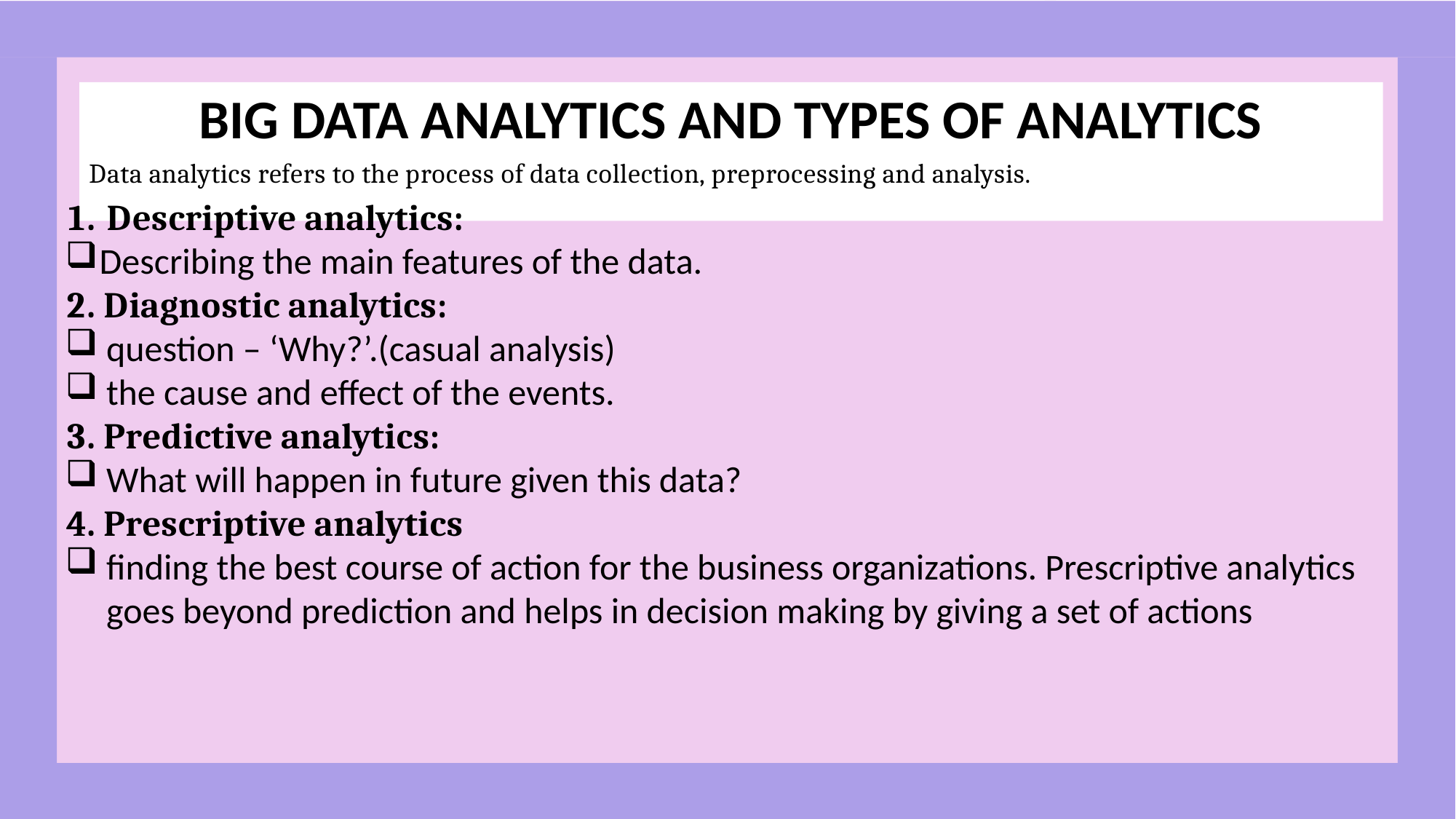

# BIG DATA ANALYTICS AND TYPES OF ANALYTICS
Data analytics refers to the process of data collection, preprocessing and analysis.

Descriptive analytics:
Describing the main features of the data.
2. Diagnostic analytics:
question – ‘Why?’.(casual analysis)
the cause and effect of the events.
3. Predictive analytics:
What will happen in future given this data?
4. Prescriptive analytics
finding the best course of action for the business organizations. Prescriptive analytics goes beyond prediction and helps in decision making by giving a set of actions